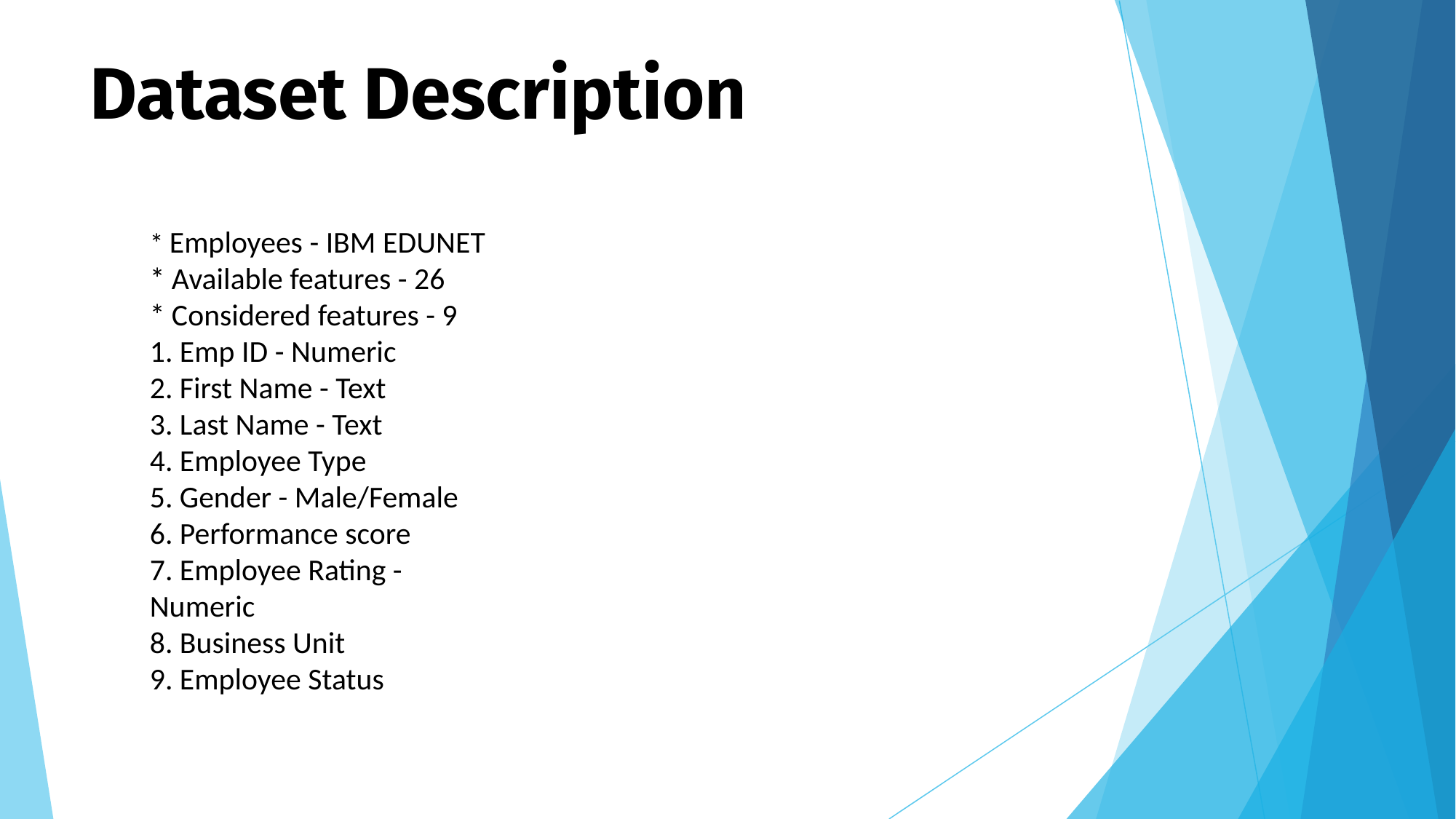

# Dataset Description
* Employees - IBM EDUNET
* Available features - 26
* Considered features - 9
1. Emp ID - Numeric
2. First Name - Text
3. Last Name - Text
4. Employee Type
5. Gender - Male/Female
6. Performance score
7. Employee Rating -
Numeric
8. Business Unit
9. Employee Status